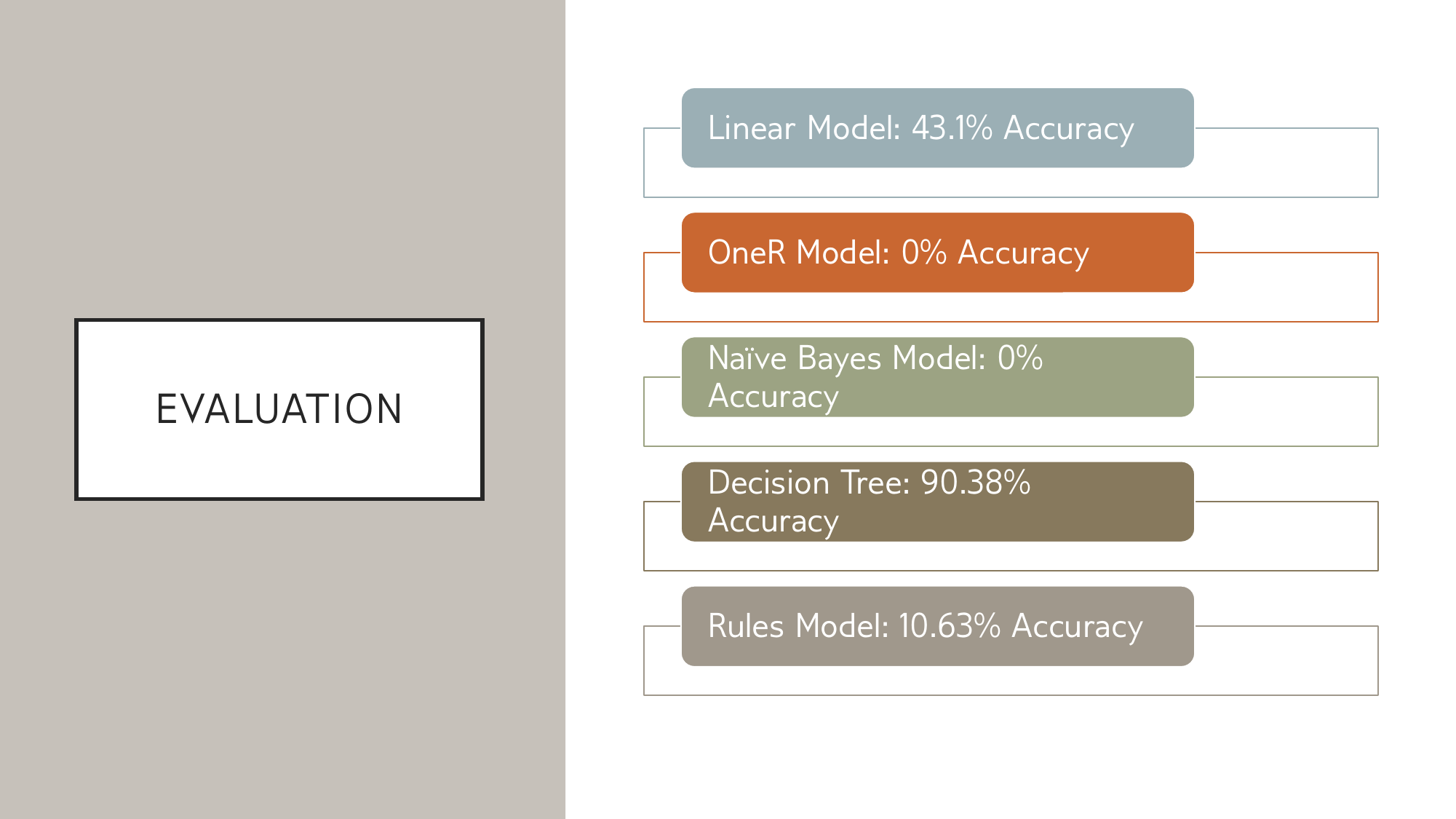

Linear Model: 43.1% Accuracy
OneR Model: 0% Accuracy
Naïve Bayes Model: 0% Accuracy
Decision Tree: 90.38% Accuracy
Rules Model: 10.63% Accuracy
# evaluation